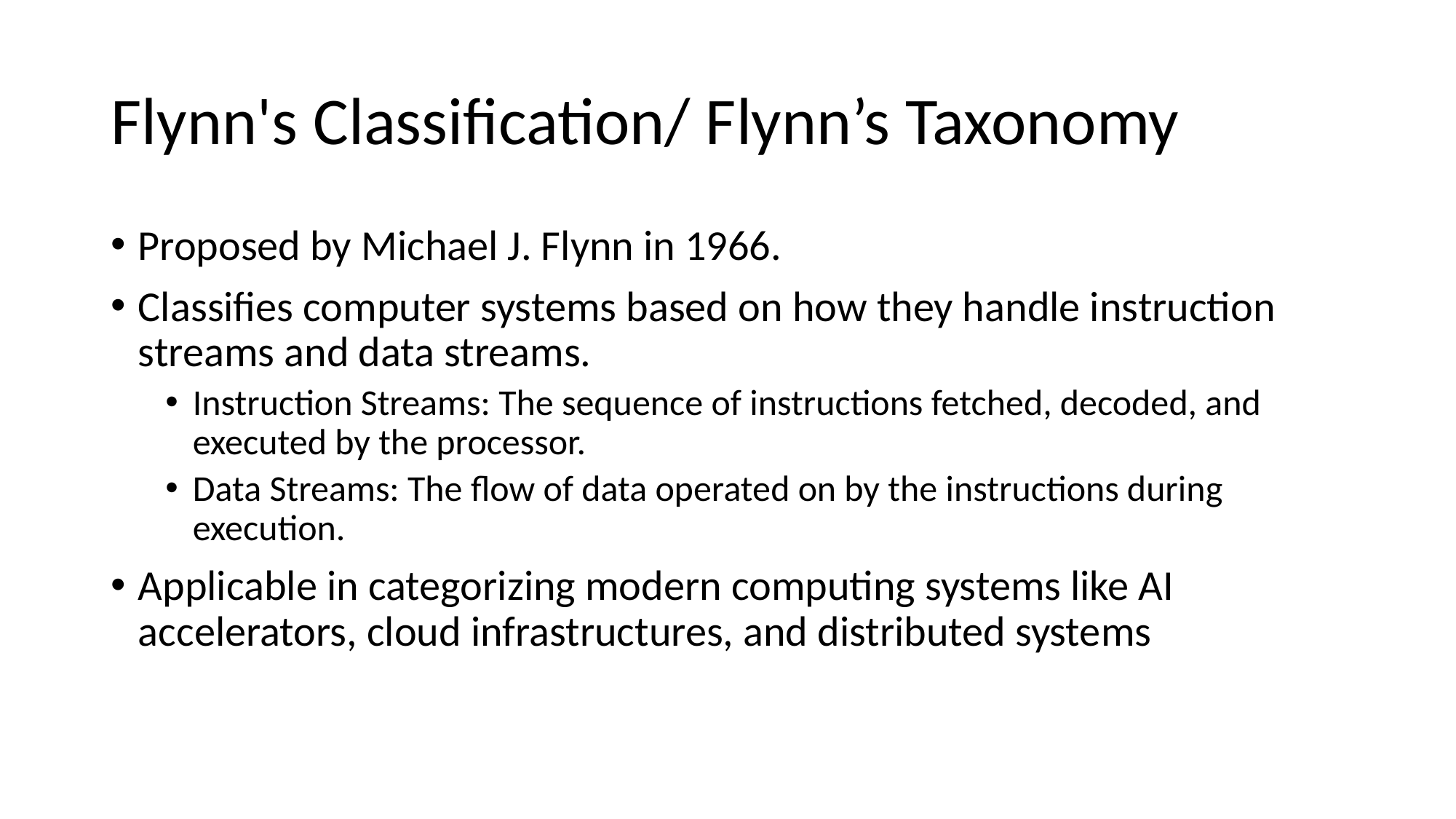

# Flynn's Classification/ Flynn’s Taxonomy
Proposed by Michael J. Flynn in 1966.
Classifies computer systems based on how they handle instruction streams and data streams.
Instruction Streams: The sequence of instructions fetched, decoded, and executed by the processor.
Data Streams: The flow of data operated on by the instructions during execution.
Applicable in categorizing modern computing systems like AI accelerators, cloud infrastructures, and distributed systems